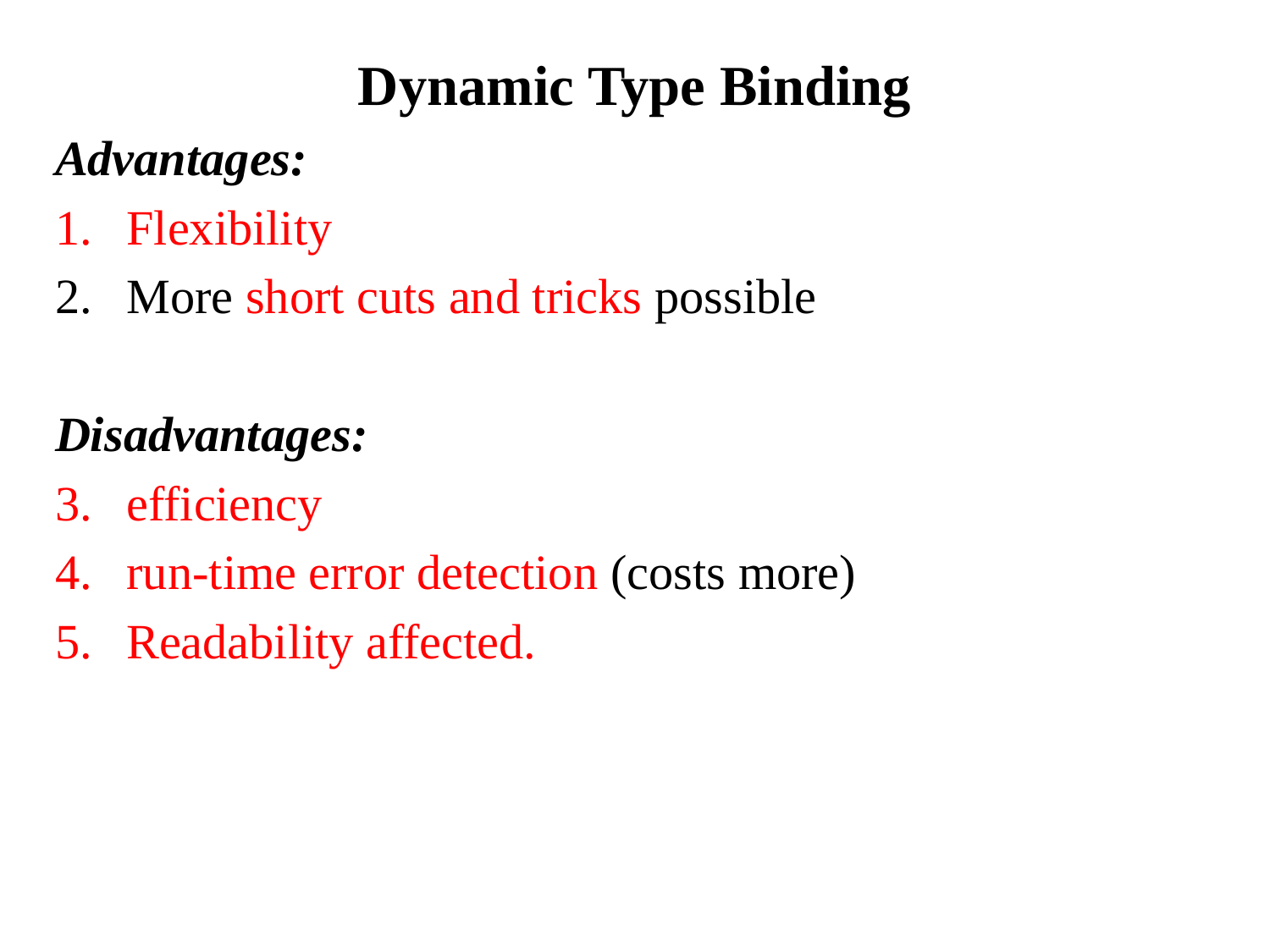

Dynamic Type Binding
Advantages:
Flexibility
More short cuts and tricks possible

Disadvantages:
efficiency
run-time error detection (costs more)
Readability affected.